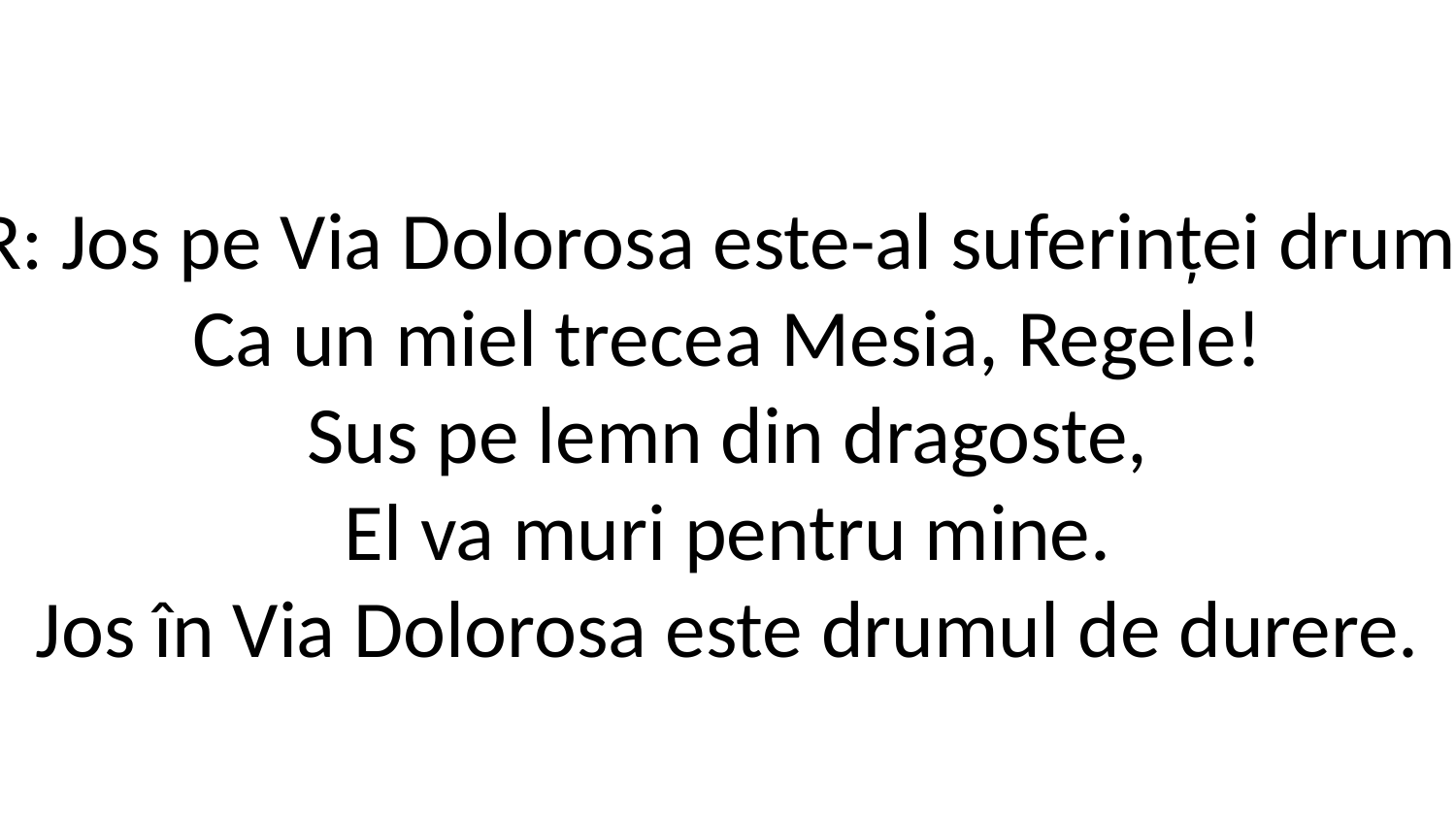

R: Jos pe Via Dolorosa este-al suferinței drum,
Ca un miel trecea Mesia, Regele!
Sus pe lemn din dragoste,
El va muri pentru mine.
Jos în Via Dolorosa este drumul de durere.